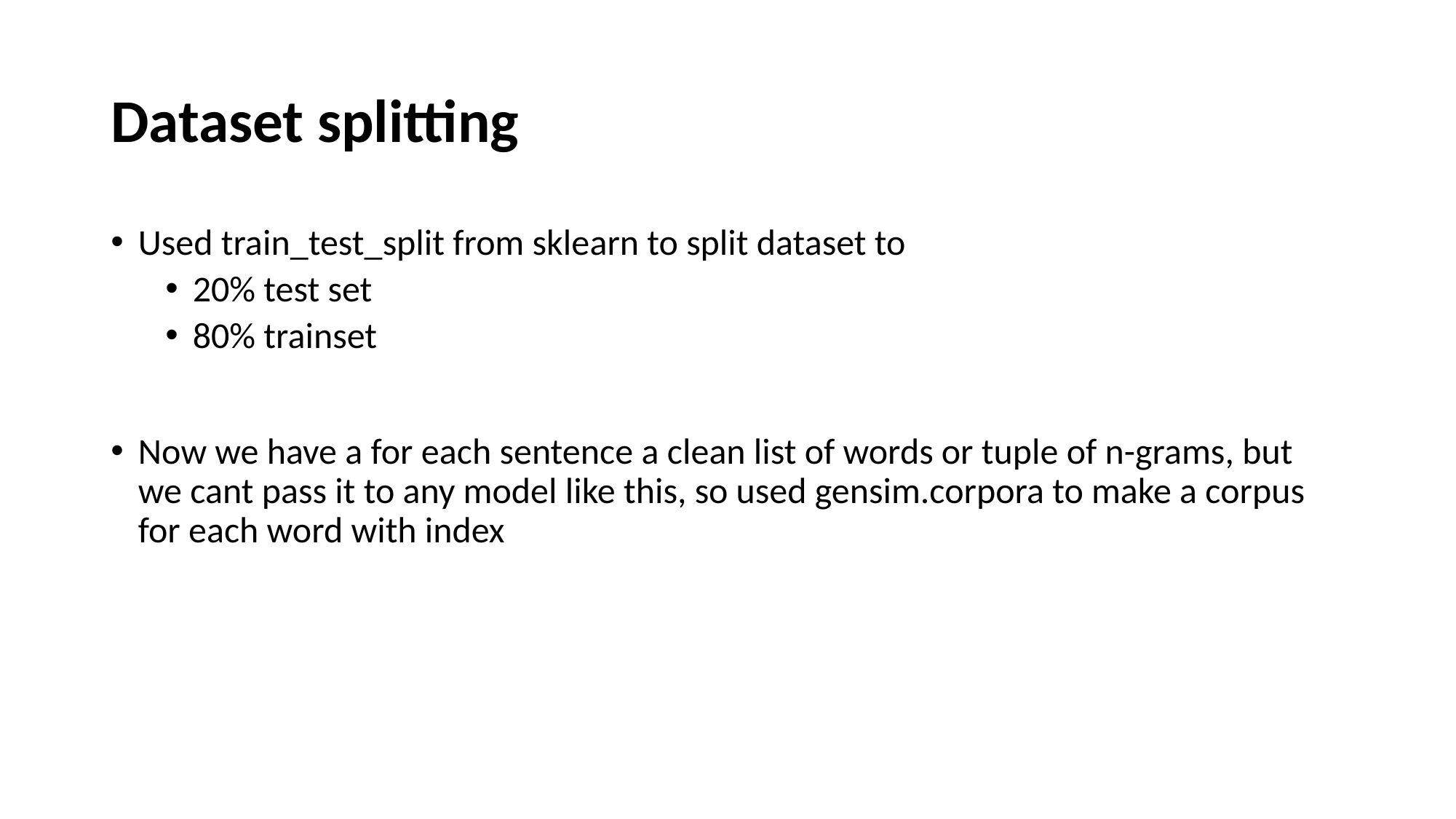

# Dataset splitting
Used train_test_split from sklearn to split dataset to
20% test set
80% trainset

Now we have a for each sentence a clean list of words or tuple of n-grams, but we cant pass it to any model like this, so used gensim.corpora to make a corpus for each word with index